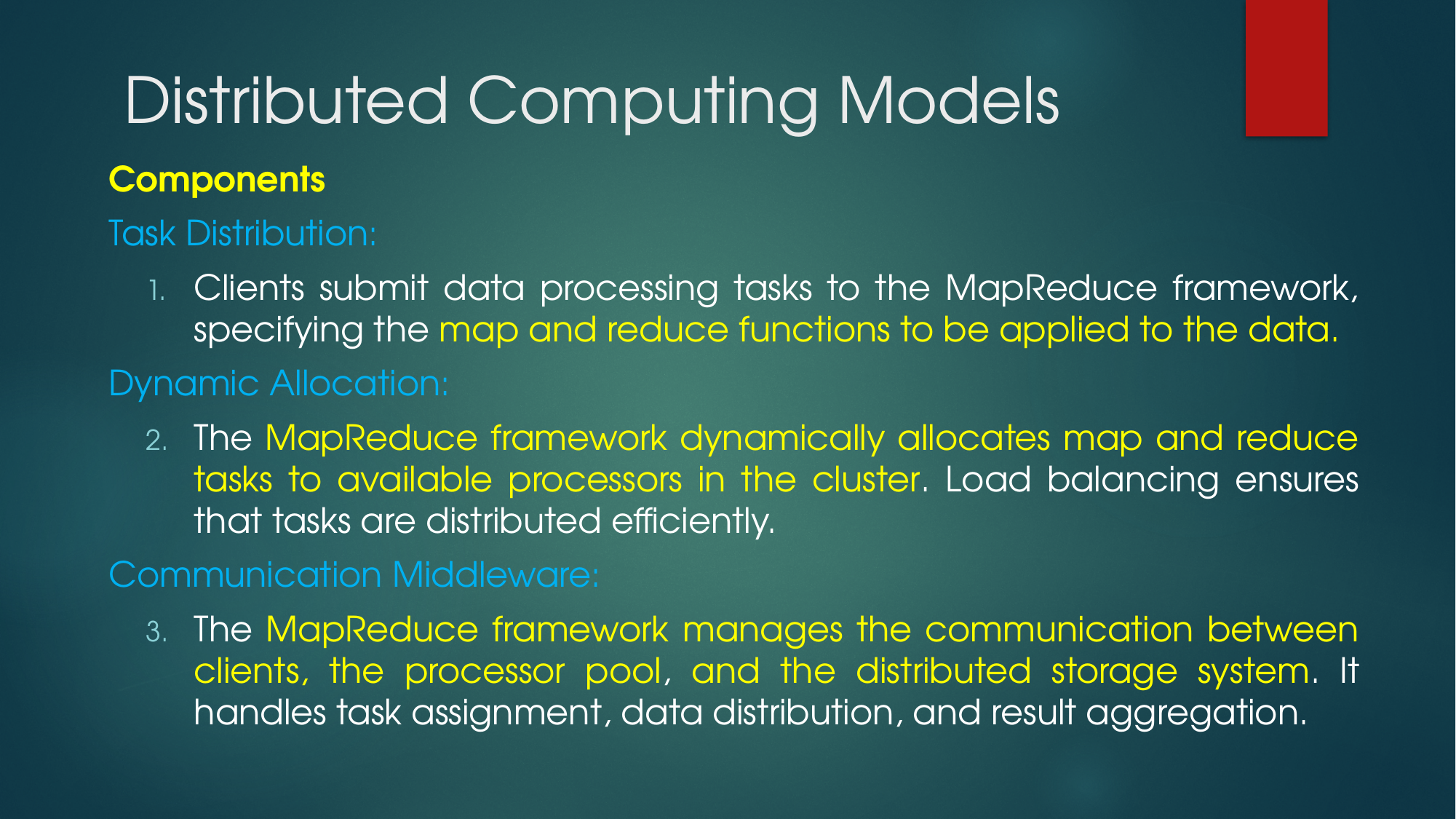

# Distributed Computing Models
Components
Task Distribution:
Clients submit data processing tasks to the MapReduce framework, specifying the map and reduce functions to be applied to the data.
Dynamic Allocation:
The MapReduce framework dynamically allocates map and reduce tasks to available processors in the cluster. Load balancing ensures that tasks are distributed efficiently.
Communication Middleware:
The MapReduce framework manages the communication between clients, the processor pool, and the distributed storage system. It handles task assignment, data distribution, and result aggregation.